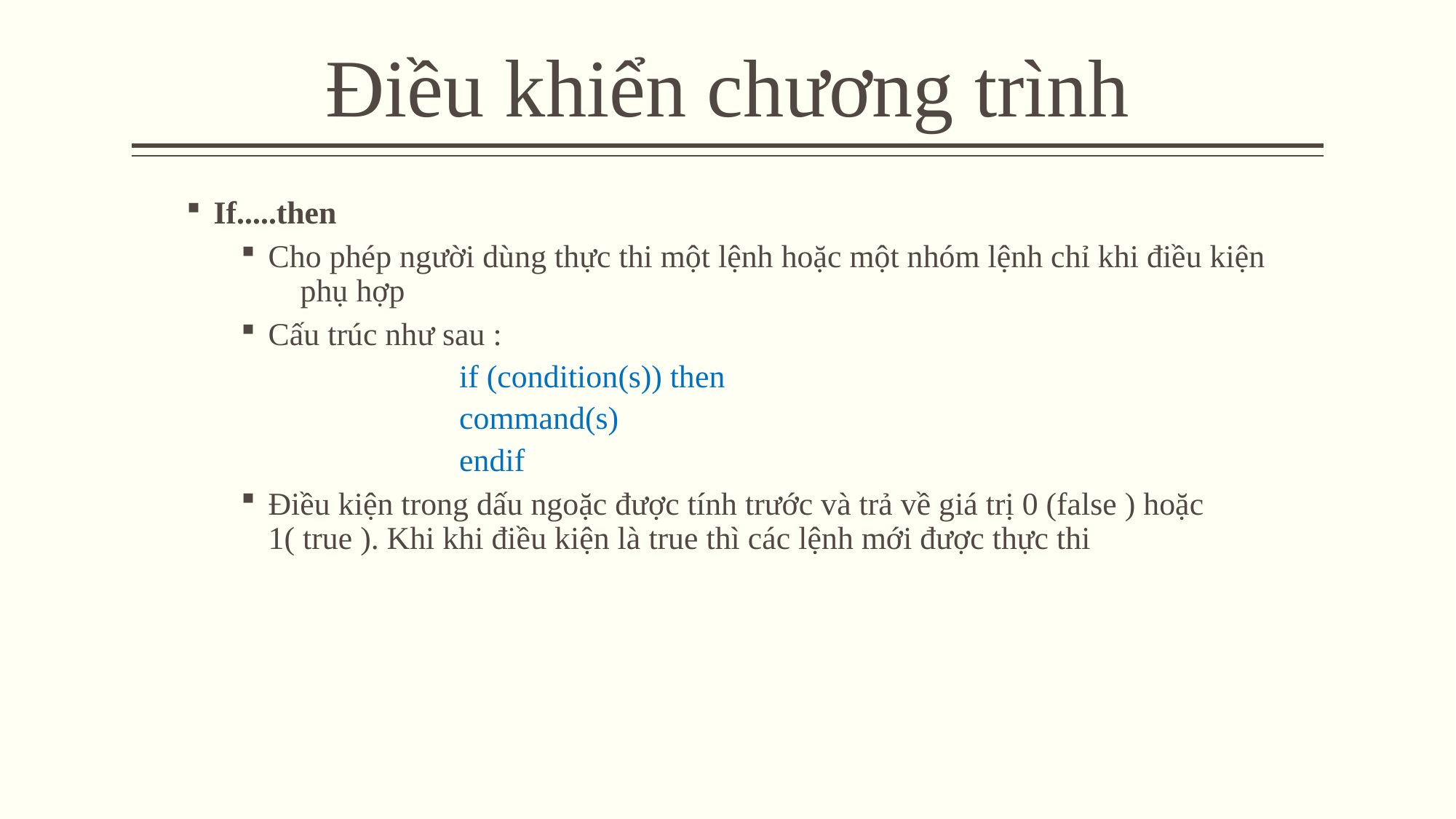

# Điều khiển chương trình
If.....then
Cho phép người dùng thực thi một lệnh hoặc một nhóm lệnh chỉ khi điều kiện            phụ hợp
Cấu trúc như sau :
if (condition(s)) then
command(s)
endif
Điều kiện trong dấu ngoặc được tính trước và trả về giá trị 0 (false ) hoặc 1( true ). Khi khi điều kiện là true thì các lệnh mới được thực thi